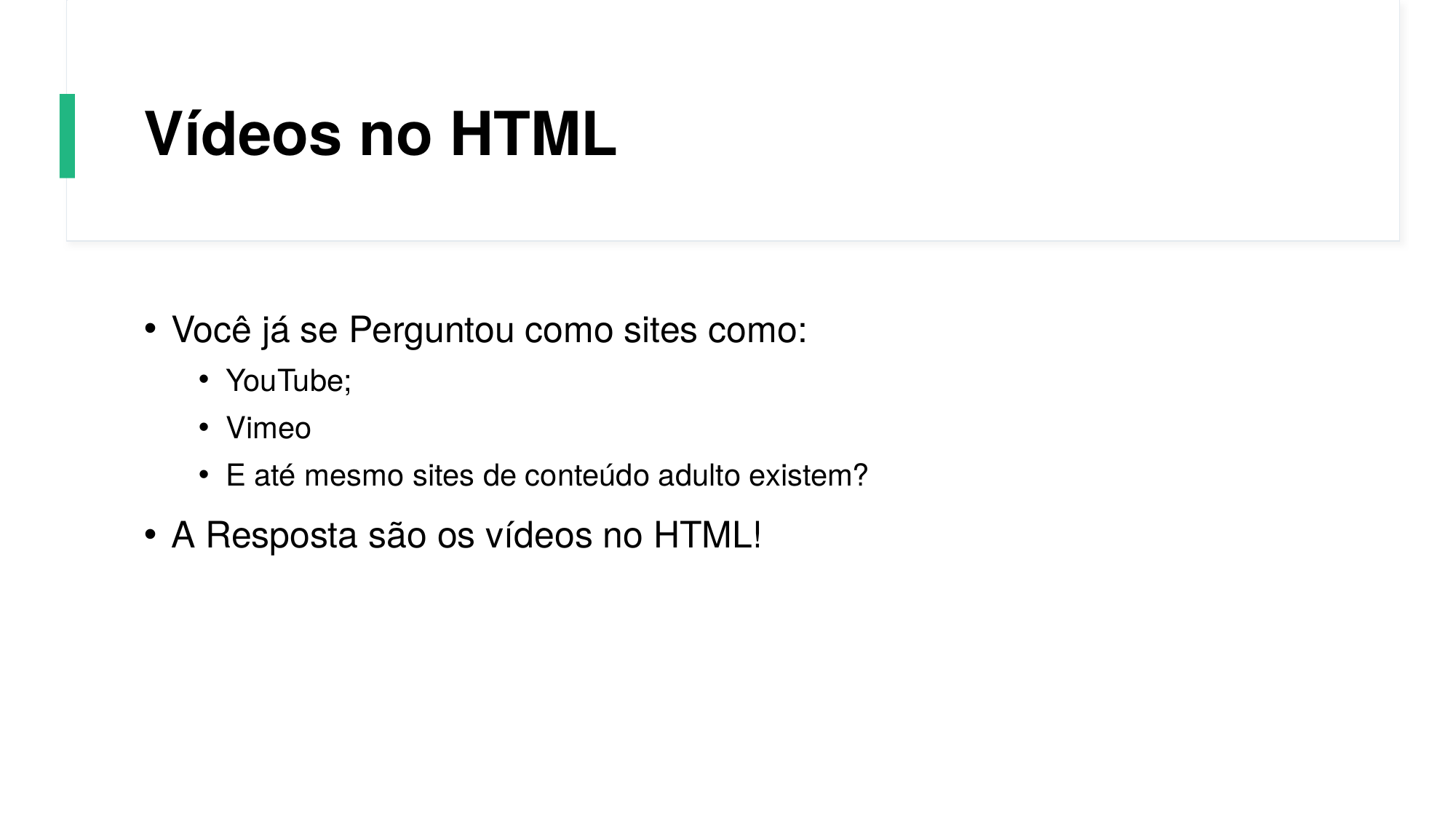

# Vídeos no HTML
Você já se Perguntou como sites como:
YouTube;
Vimeo
E até mesmo sites de conteúdo adulto existem?
A Resposta são os vídeos no HTML!